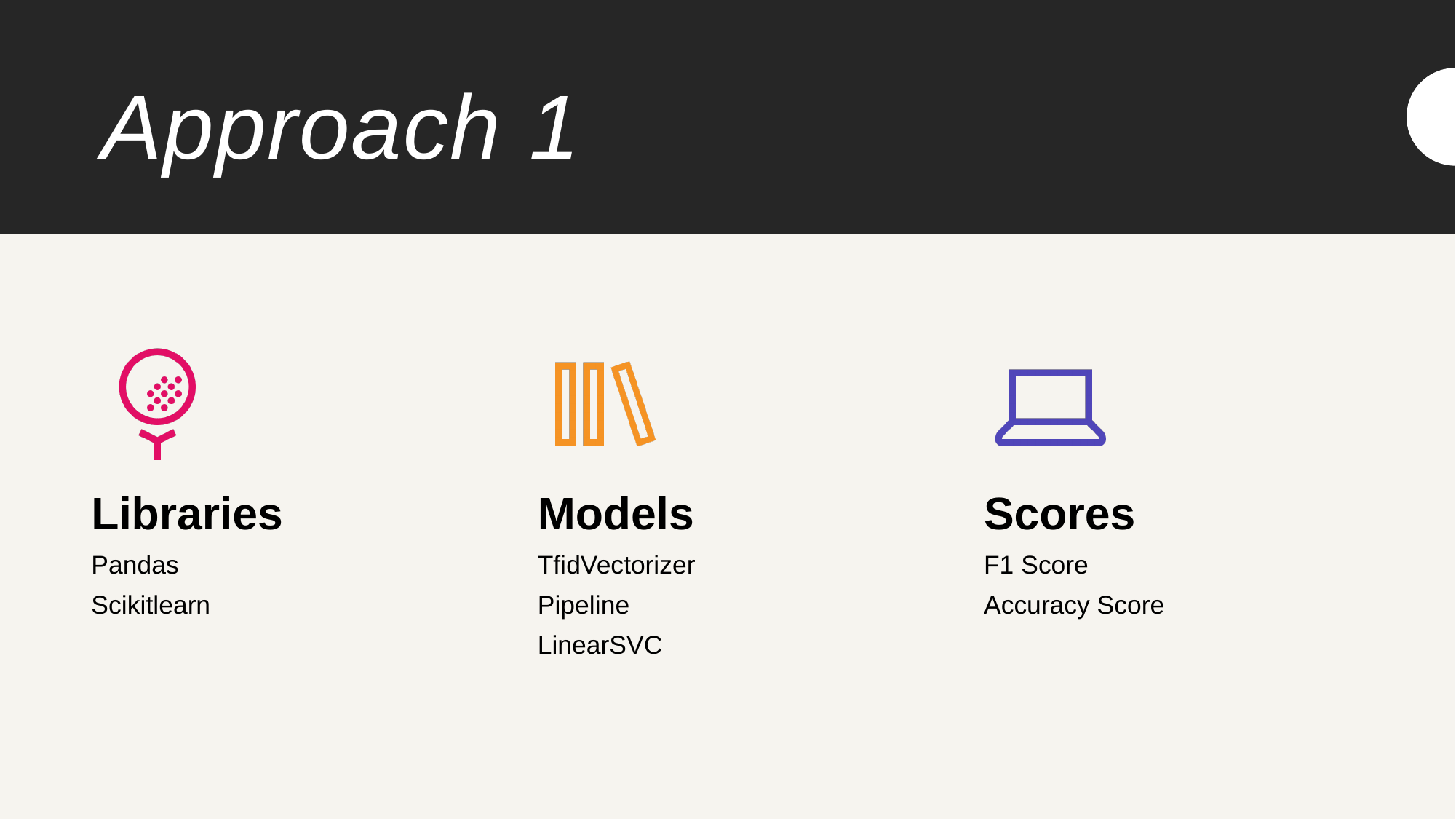

# Approach 1

Libraries
Pandas
Scikitlearn

Models
TfidVectorizer
Pipeline
LinearSVC
Scores
F1 Score
Accuracy Score